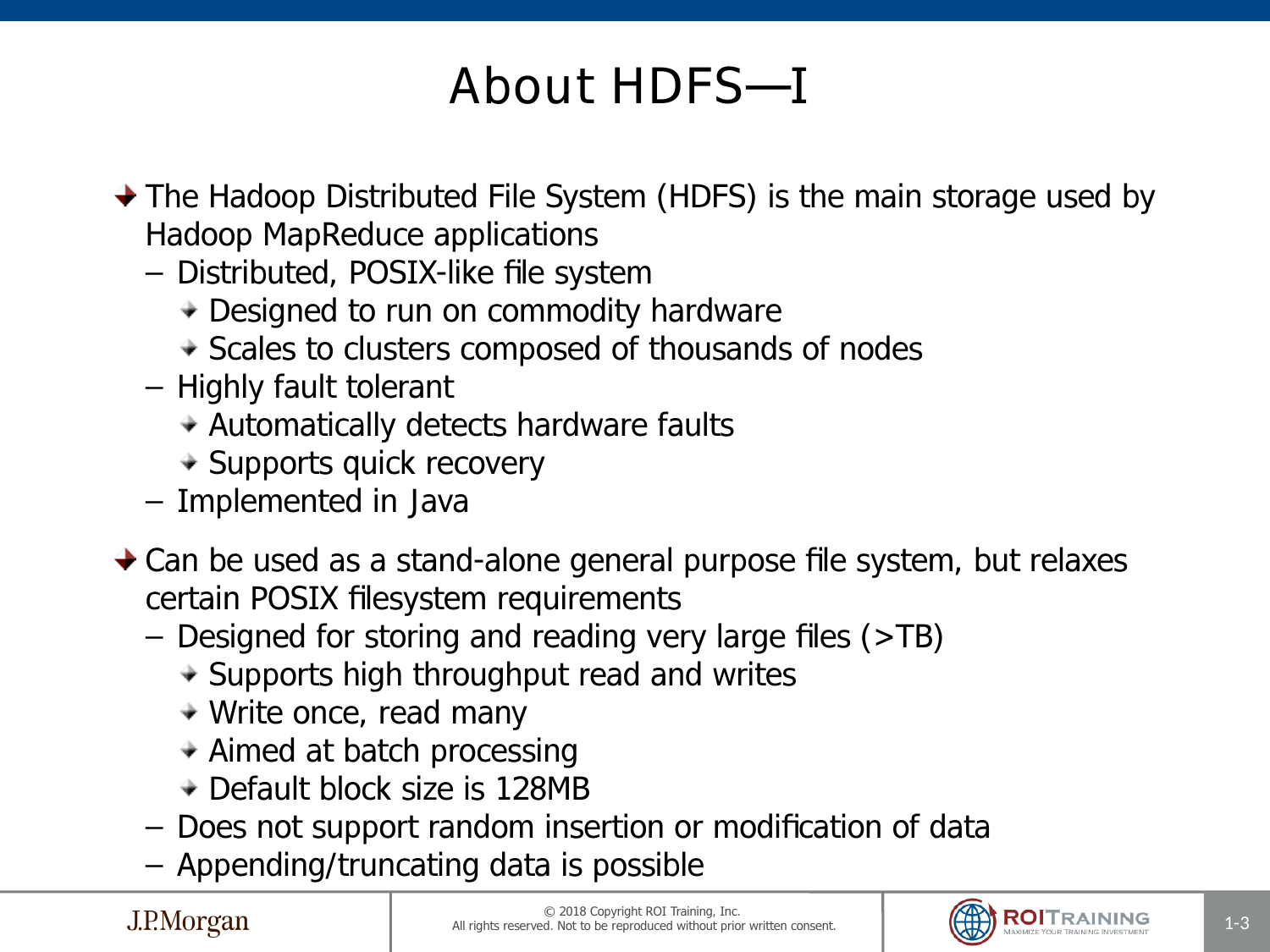

# About HDFS—I
The Hadoop Distributed File System (HDFS) is the main storage used by Hadoop MapReduce applications
Distributed, POSIX-like file system
Designed to run on commodity hardware
Scales to clusters composed of thousands of nodes
Highly fault tolerant
Automatically detects hardware faults
Supports quick recovery
Implemented in Java
Can be used as a stand-alone general purpose file system, but relaxes certain POSIX filesystem requirements
Designed for storing and reading very large files (>TB)
Supports high throughput read and writes
Write once, read many
Aimed at batch processing
Default block size is 128MB
Does not support random insertion or modification of data
Appending/truncating data is possible